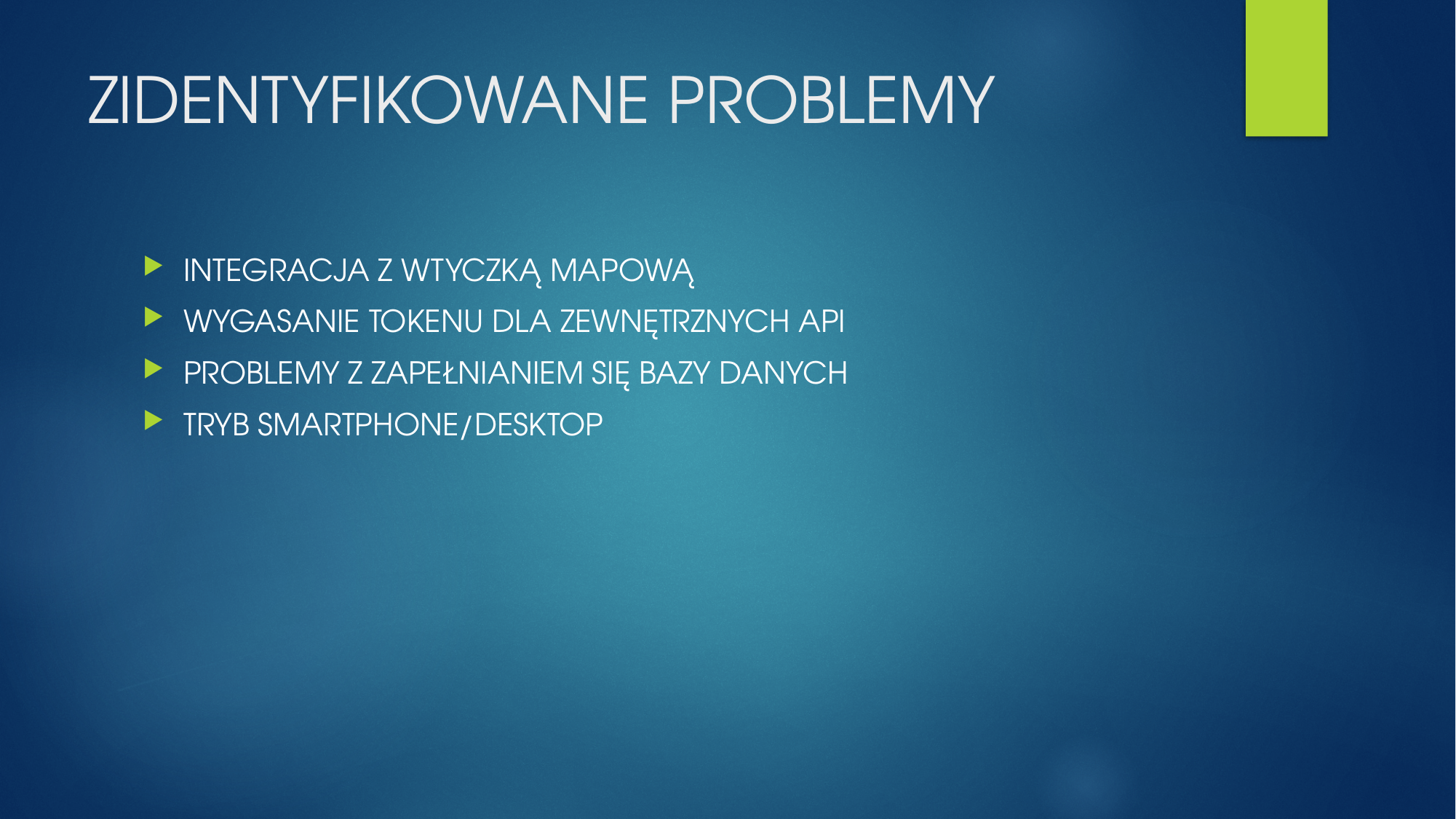

# ZIDENTYFIKOWANE PROBLEMY
INTEGRACJA Z WTYCZKĄ MAPOWĄ
WYGASANIE TOKENU DLA ZEWNĘTRZNYCH API
PROBLEMY Z ZAPEŁNIANIEM SIĘ BAZY DANYCH
TRYB SMARTPHONE/DESKTOP